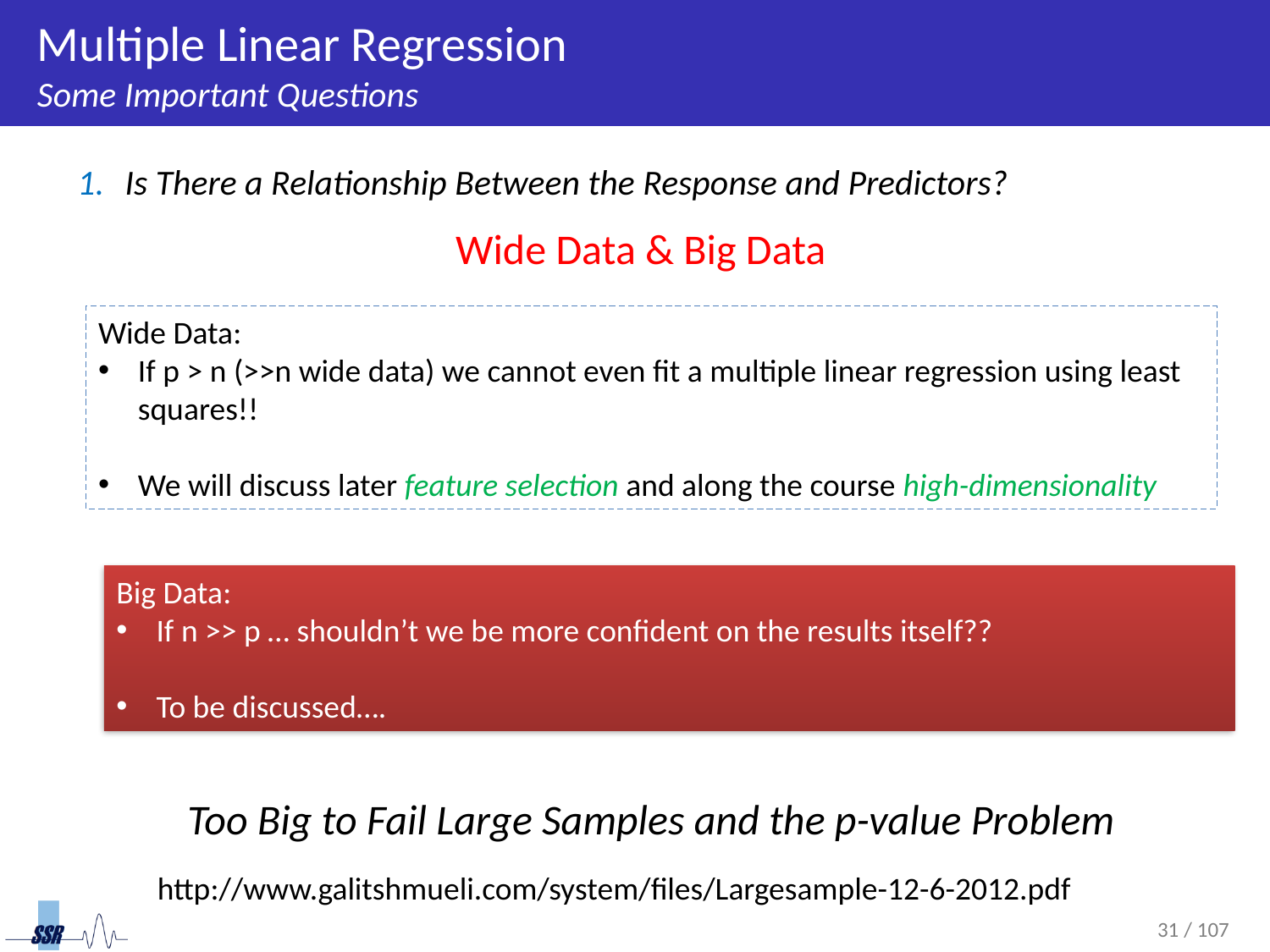

# Multiple Linear Regression Some Important Questions
Is There a Relationship Between the Response and Predictors?
Wide Data & Big Data
Wide Data:
If p > n (>>n wide data) we cannot even fit a multiple linear regression using least squares!!

We will discuss later feature selection and along the course high-dimensionality
Big Data:
If n >> p … shouldn’t we be more confident on the results itself??

To be discussed….
Too Big to Fail Large Samples and the p-value Problem
http://www.galitshmueli.com/system/files/Largesample-12-6-2012.pdf